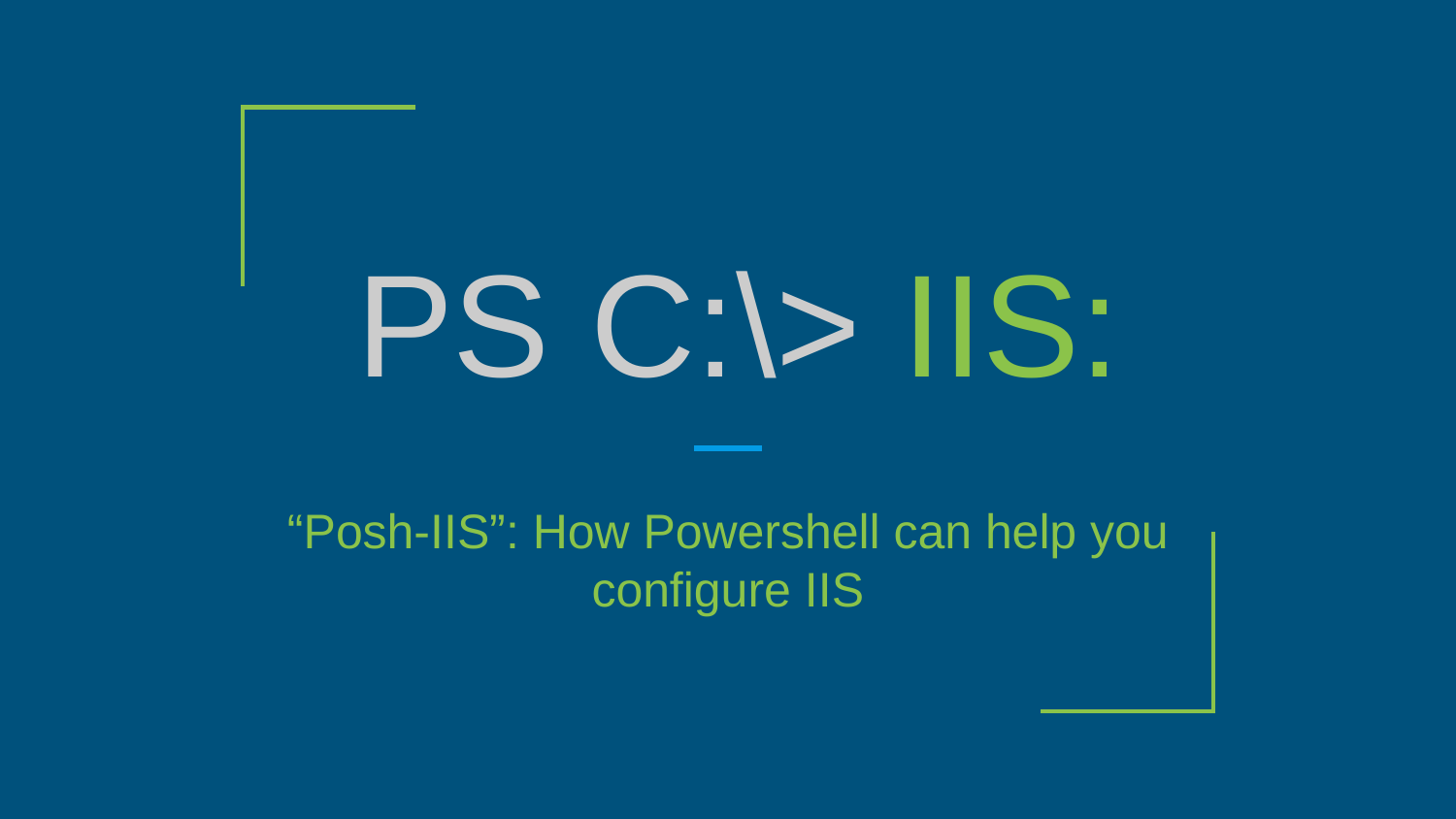

# PS C:\> IIS:
“Posh-IIS”: How Powershell can help you configure IIS